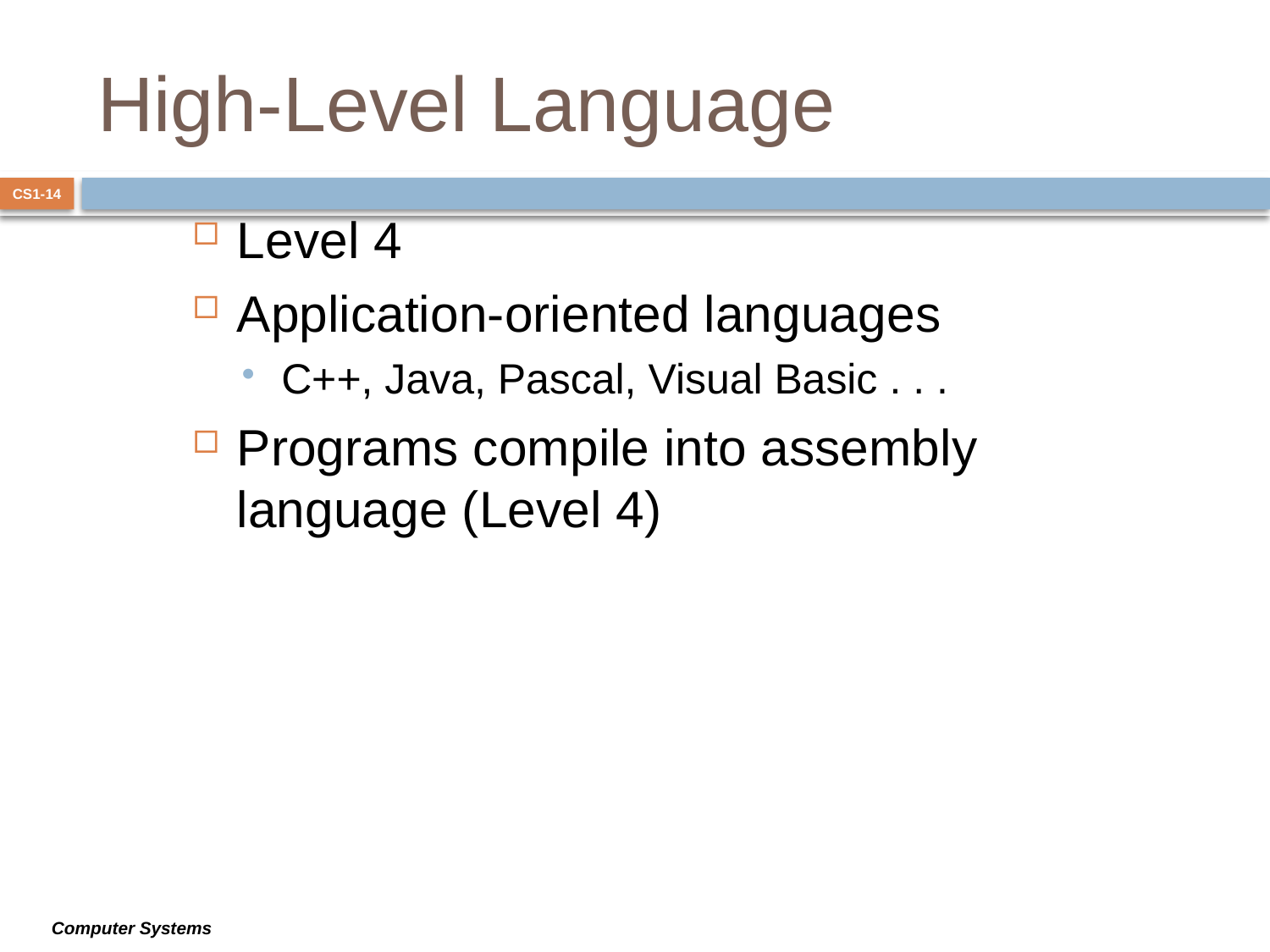

# High-Level Language
CS1-14
Level 4
Application-oriented languages
C++, Java, Pascal, Visual Basic . . .
Programs compile into assembly language (Level 4)